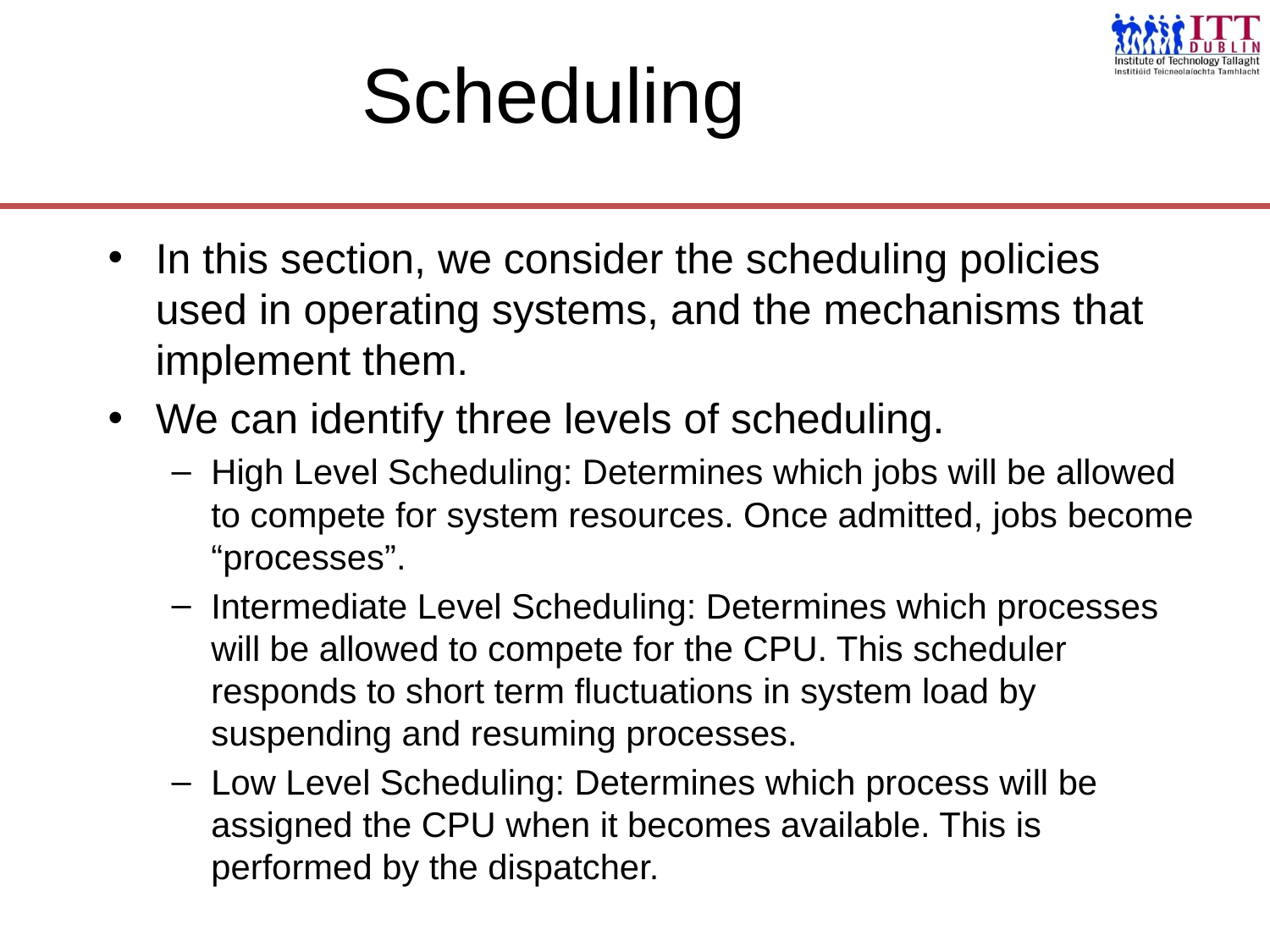

# Scheduling
In this section, we consider the scheduling policies used in operating systems, and the mechanisms that implement them.
We can identify three levels of scheduling.
High Level Scheduling: Determines which jobs will be allowed to compete for system resources. Once admitted, jobs become “processes”.
Intermediate Level Scheduling: Determines which processes will be allowed to compete for the CPU. This scheduler responds to short term fluctuations in system load by suspending and resuming processes.
Low Level Scheduling: Determines which process will be assigned the CPU when it becomes available. This is performed by the dispatcher.